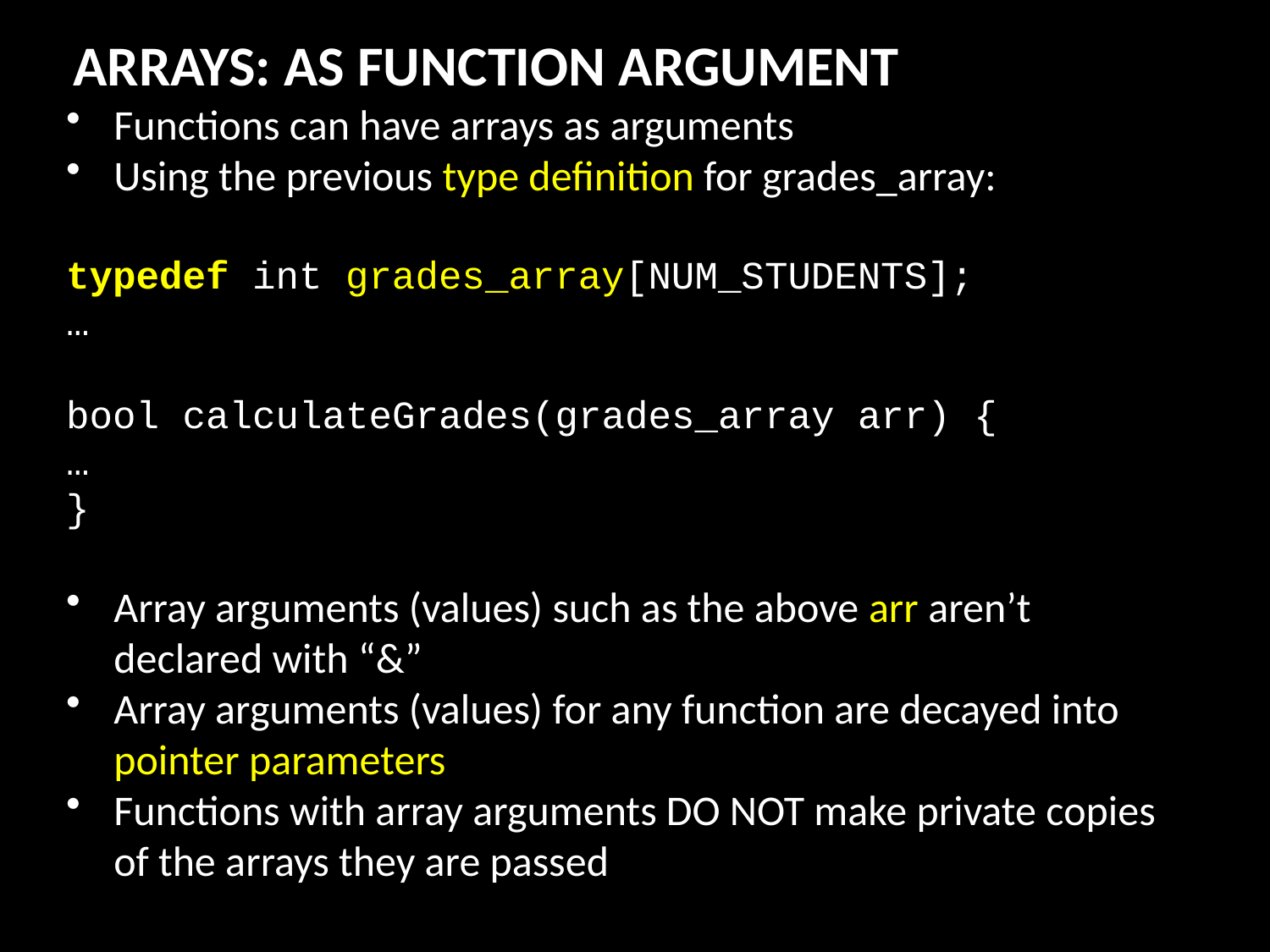

ARRAYS: AS FUNCTION ARGUMENT
Functions can have arrays as arguments
Using the previous type definition for grades_array:

typedef int grades_array[NUM_STUDENTS];
…

bool calculateGrades(grades_array arr) {
…
}

Array arguments (values) such as the above arr aren’t declared with “&”
Array arguments (values) for any function are decayed into pointer parameters
Functions with array arguments DO NOT make private copies of the arrays they are passed